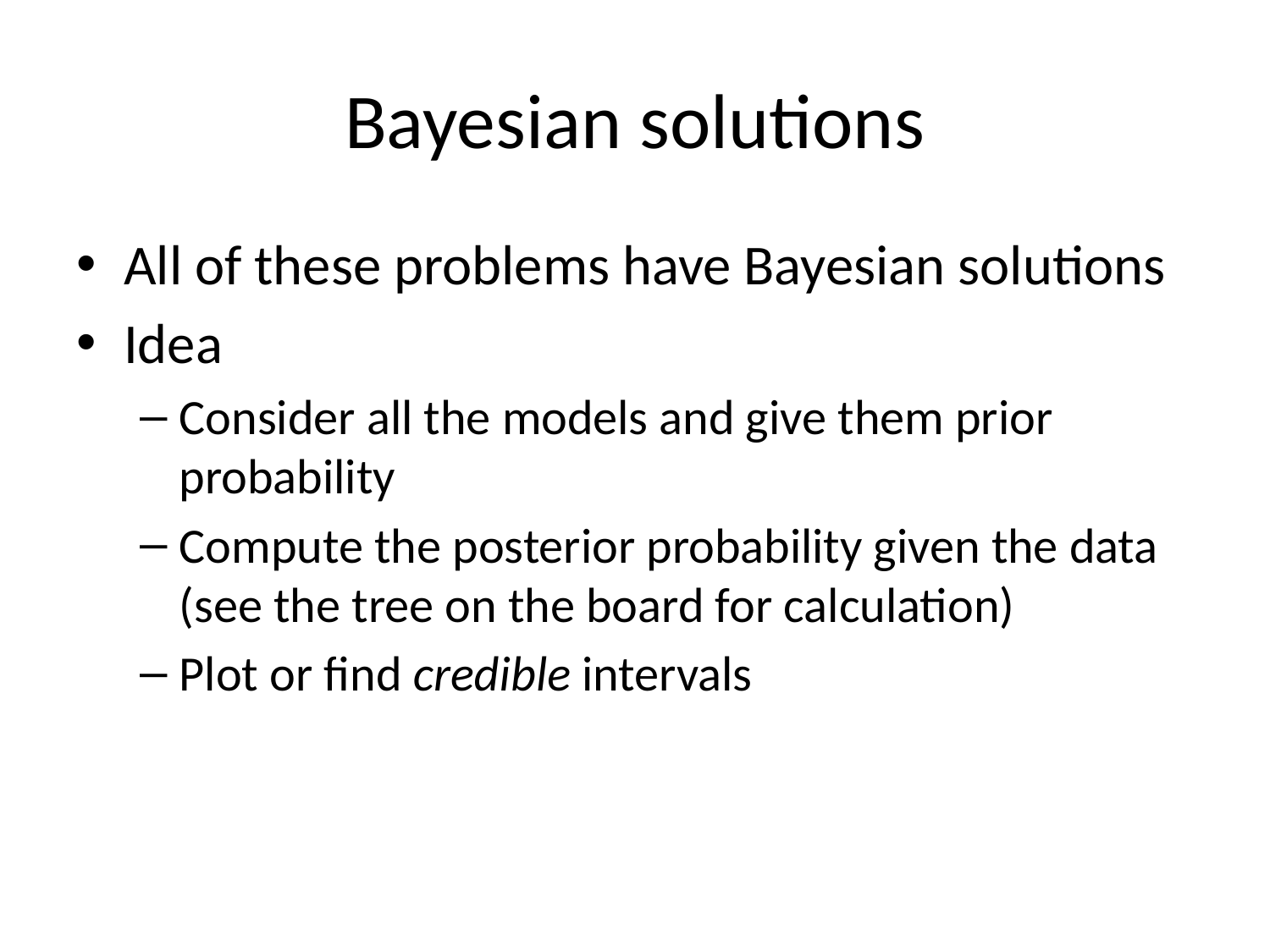

# Bayesian solutions
All of these problems have Bayesian solutions
Idea
Consider all the models and give them prior probability
Compute the posterior probability given the data (see the tree on the board for calculation)
Plot or find credible intervals